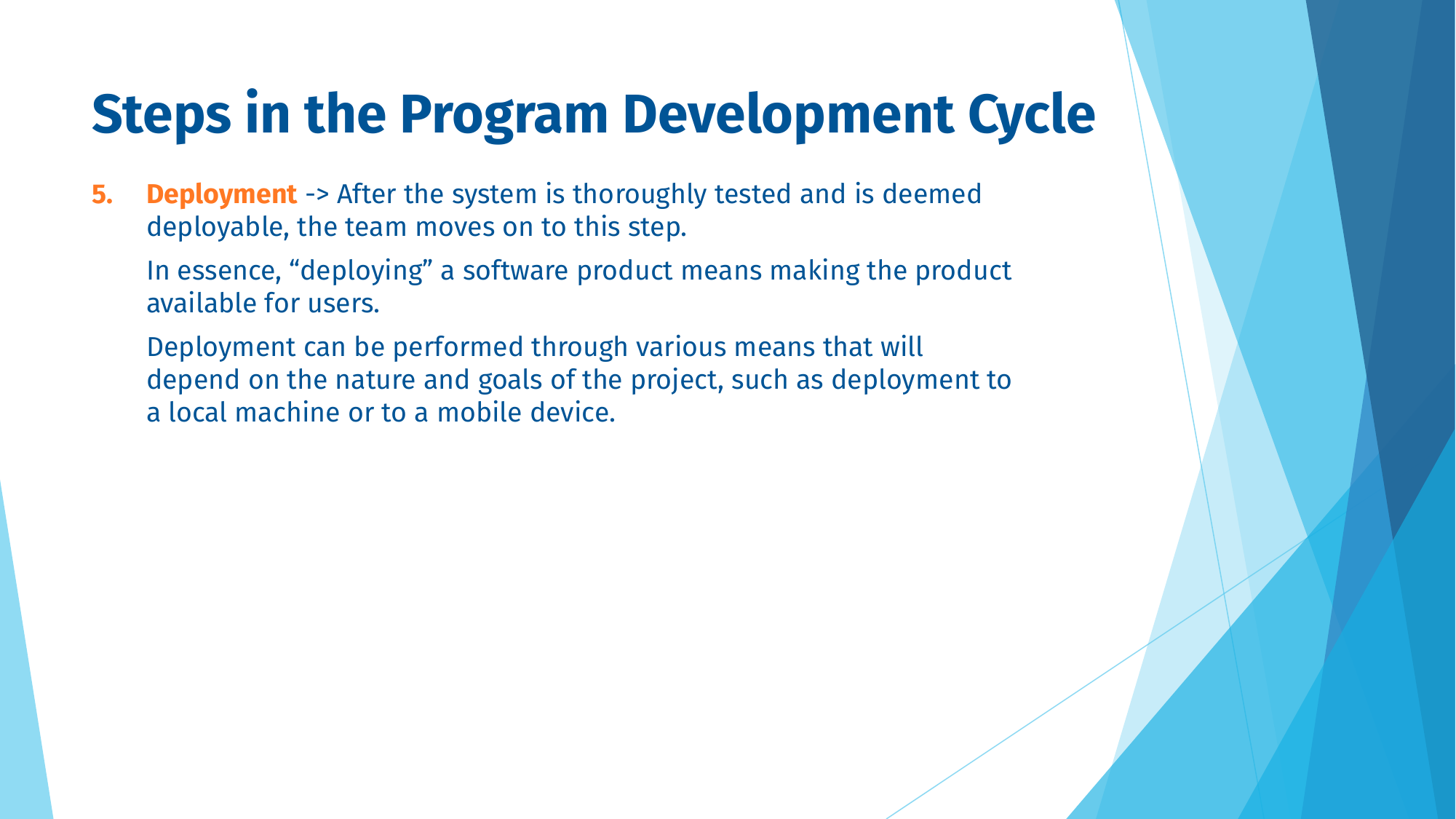

# Steps in the Program Development Cycle
Deployment -> After the system is thoroughly tested and is deemed deployable, the team moves on to this step.
In essence, “deploying” a software product means making the product available for users.
Deployment can be performed through various means that will depend on the nature and goals of the project, such as deployment to a local machine or to a mobile device.